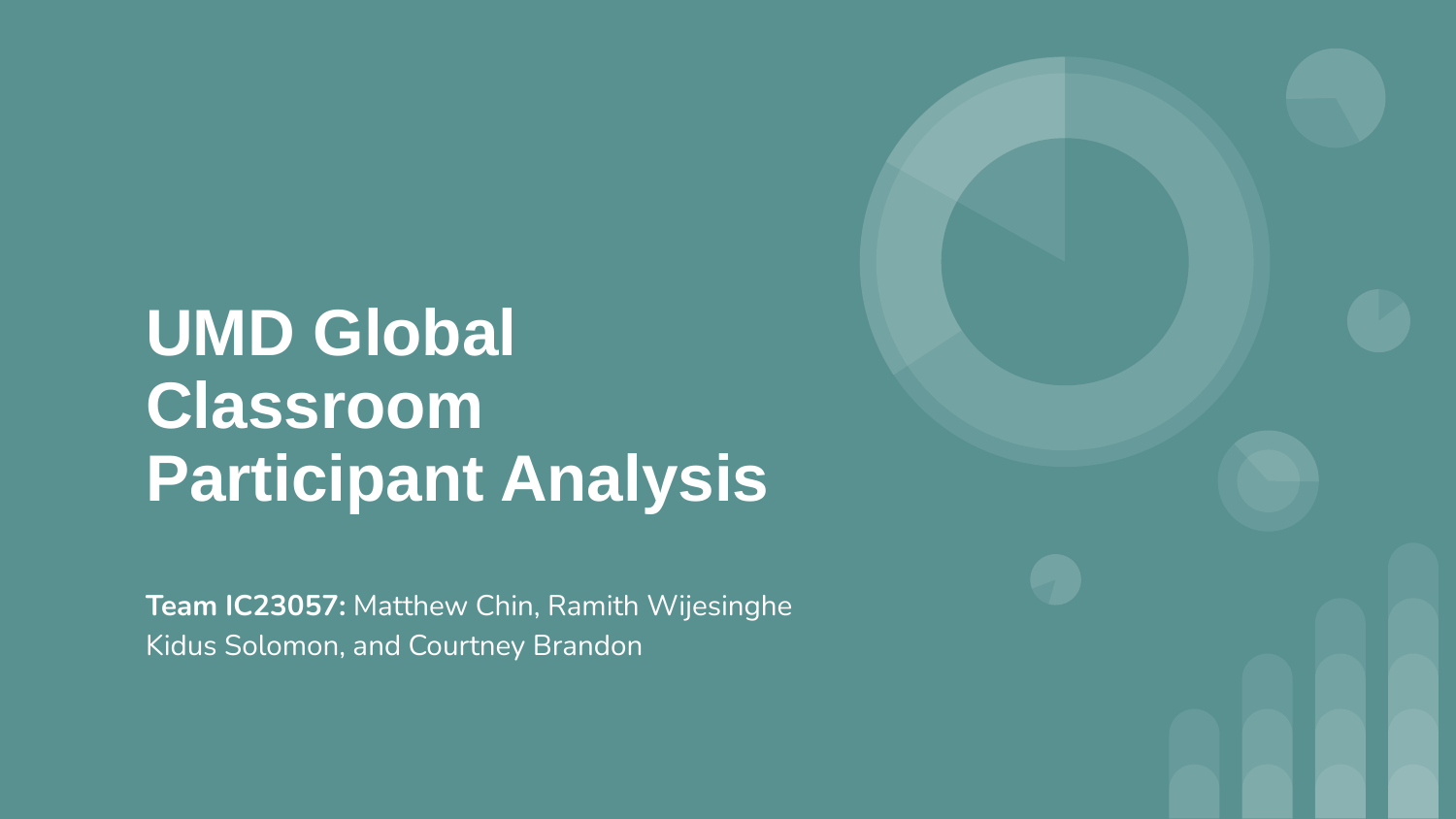

# UMD Global Classroom Participant Analysis
Team IC23057: Matthew Chin, Ramith Wijesinghe Kidus Solomon, and Courtney Brandon